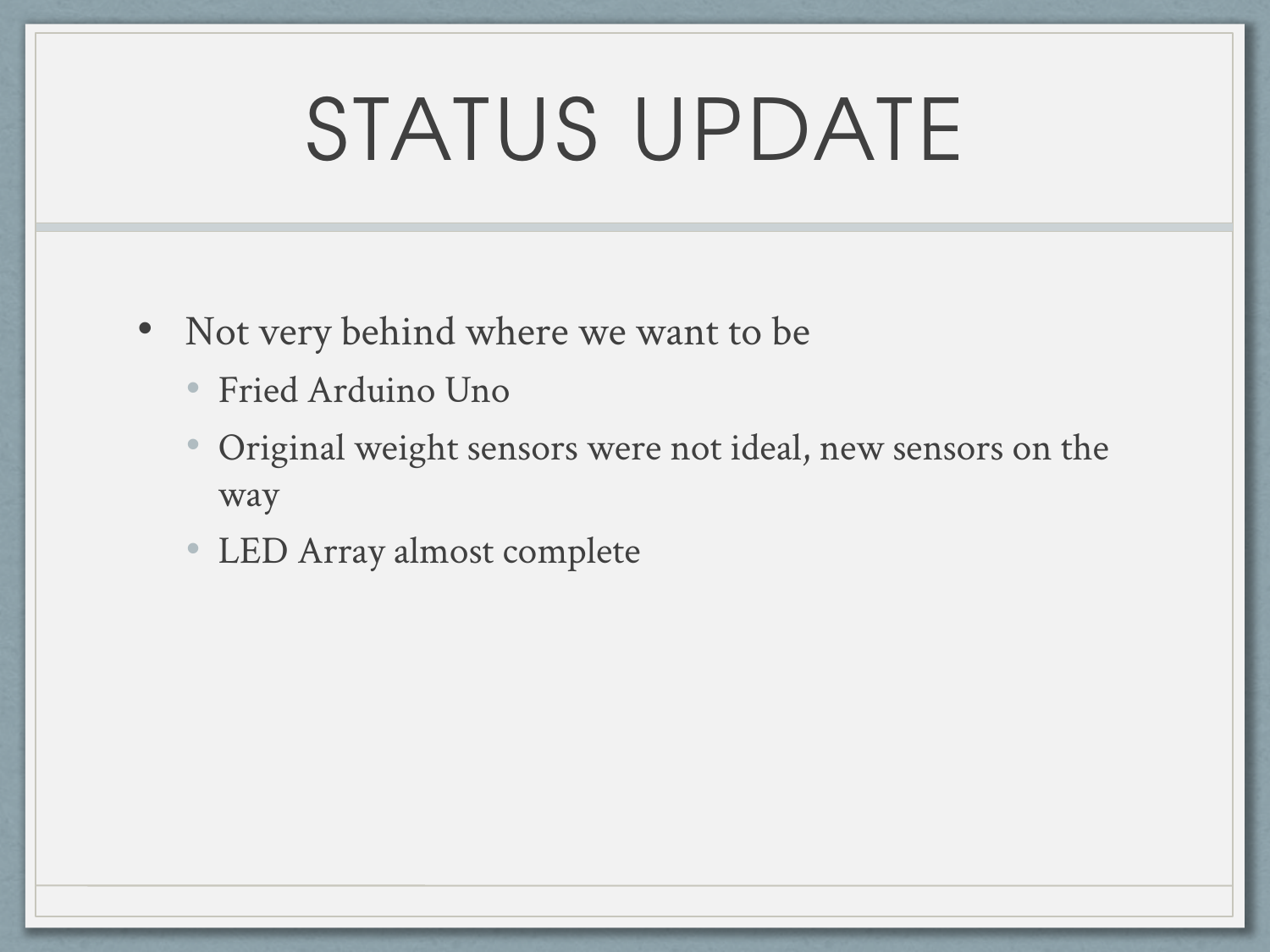

# STATUS UPDATE
Not very behind where we want to be
Fried Arduino Uno
Original weight sensors were not ideal, new sensors on the way
LED Array almost complete